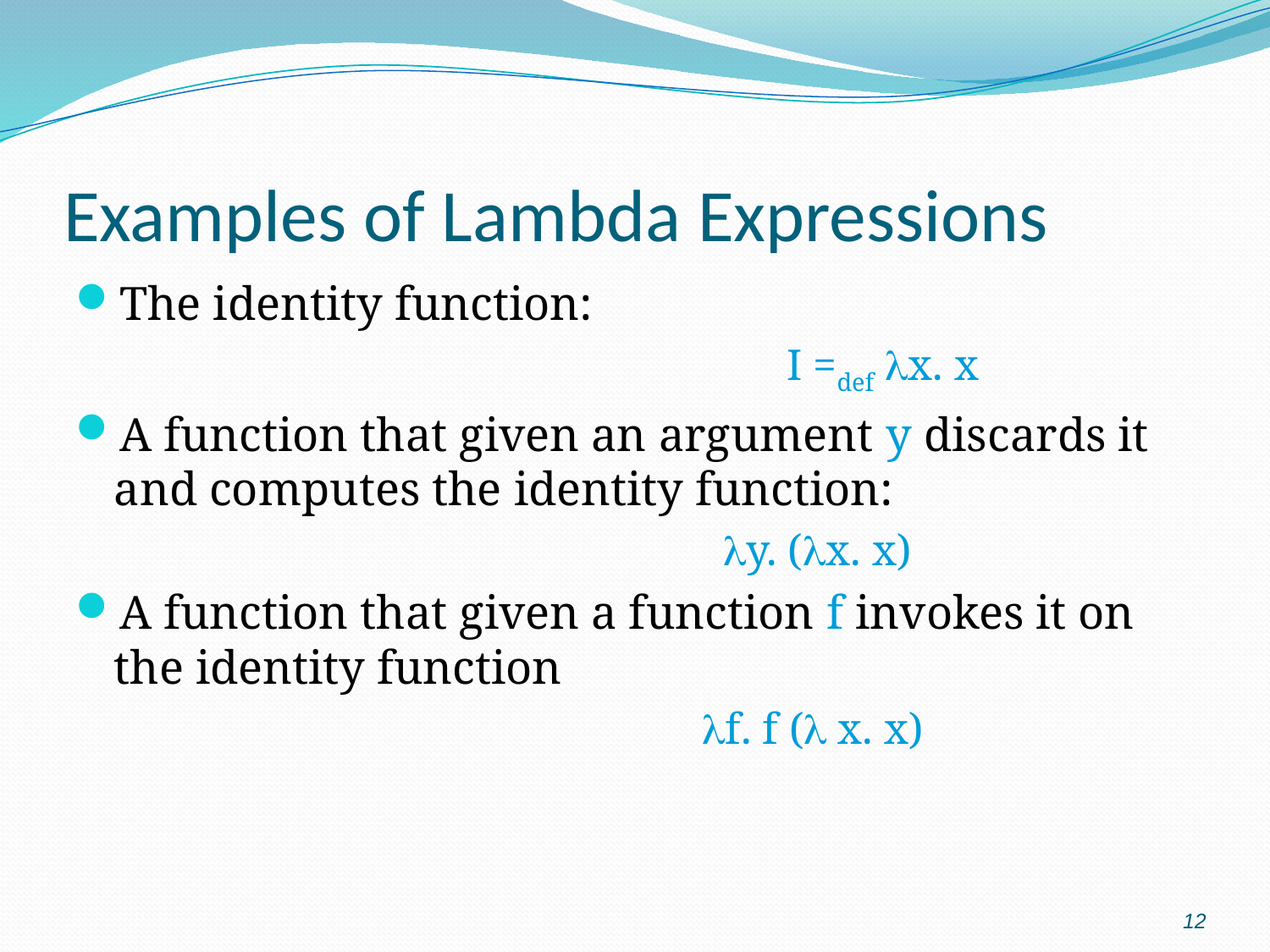

# Examples of Lambda Expressions
The identity function:
                               I =def λx. x
A function that given an argument y discards it and computes the identity function:
                            λy. (λx. x)
A function that given a function f invokes it on the identity function
                           λf. f (λ x. x)
12